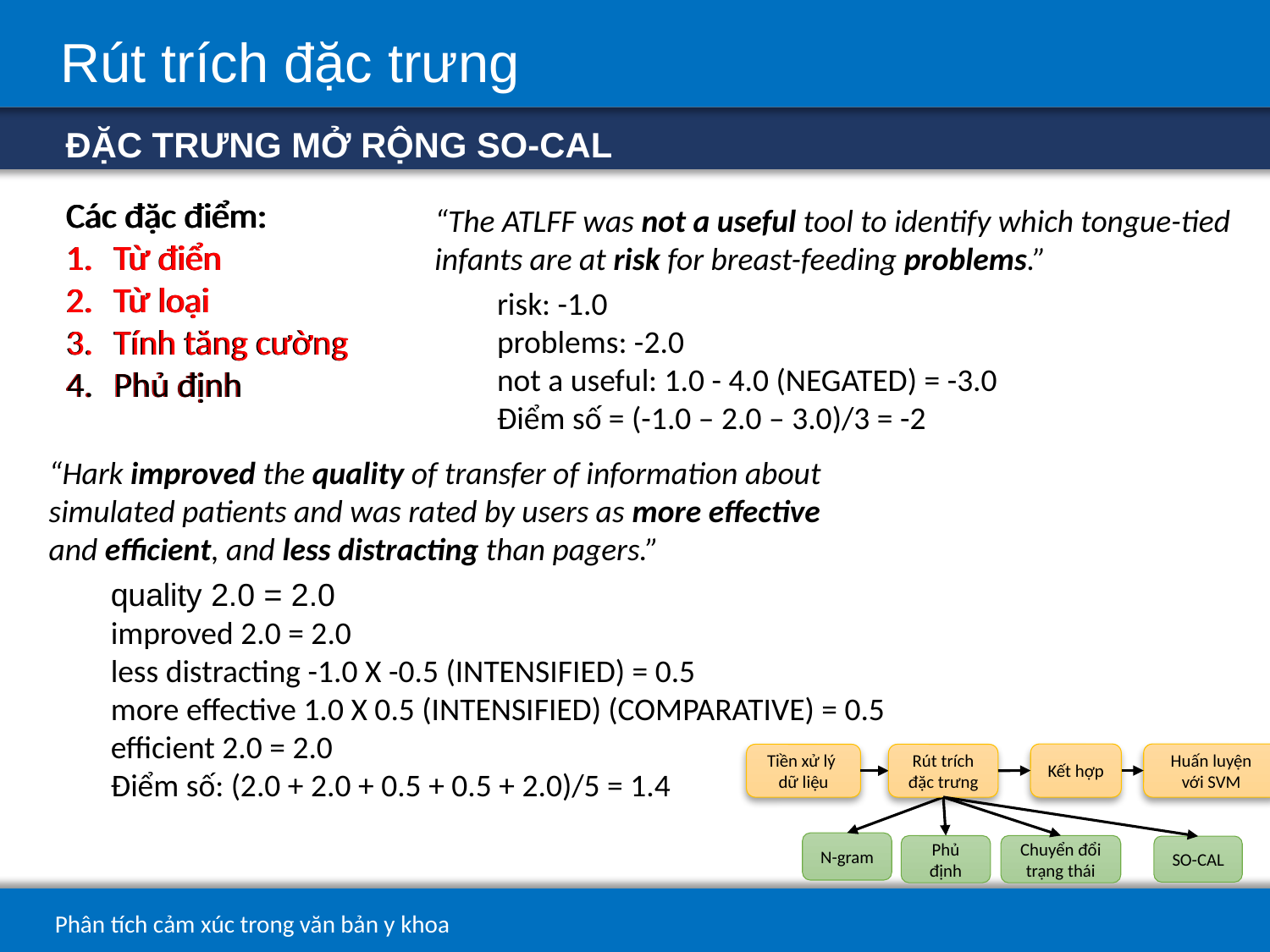

# Rút trích đặc trưng

ĐẶC TRƯNG MỞ RỘNG SO-CAL
Các đặc điểm:
Từ điển
Từ loại
Tính tăng cường
Phủ định
Các đặc điểm:
Từ điển
Từ loại
Tính tăng cường
Phủ định
Các đặc điểm:
Từ điển
Từ loại
Tính tăng cường
Phủ định
“The ATLFF was not a useful tool to identify which tongue-tied infants are at risk for breast-feeding problems.”
risk: -1.0
problems: -2.0
not a useful: 1.0 - 4.0 (NEGATED) = -3.0
Điểm số = (-1.0 – 2.0 – 3.0)/3 = -2

“Hark improved the quality of transfer of information about simulated patients and was rated by users as more effective and efficient, and less distracting than pagers.”
quality 2.0 = 2.0
improved 2.0 = 2.0
less distracting -1.0 X -0.5 (INTENSIFIED) = 0.5
more effective 1.0 X 0.5 (INTENSIFIED) (COMPARATIVE) = 0.5
efficient 2.0 = 2.0
Điểm số: (2.0 + 2.0 + 0.5 + 0.5 + 2.0)/5 = 1.4
Kết hợp
Rút trích đặc trưng
N-gram
Chuyển đổi trạng thái
Phủ định
SO-CAL
Huấn luyện với SVM
Tiền xử lý
dữ liệu

28
Phân tích cảm xúc trong văn bản y khoa